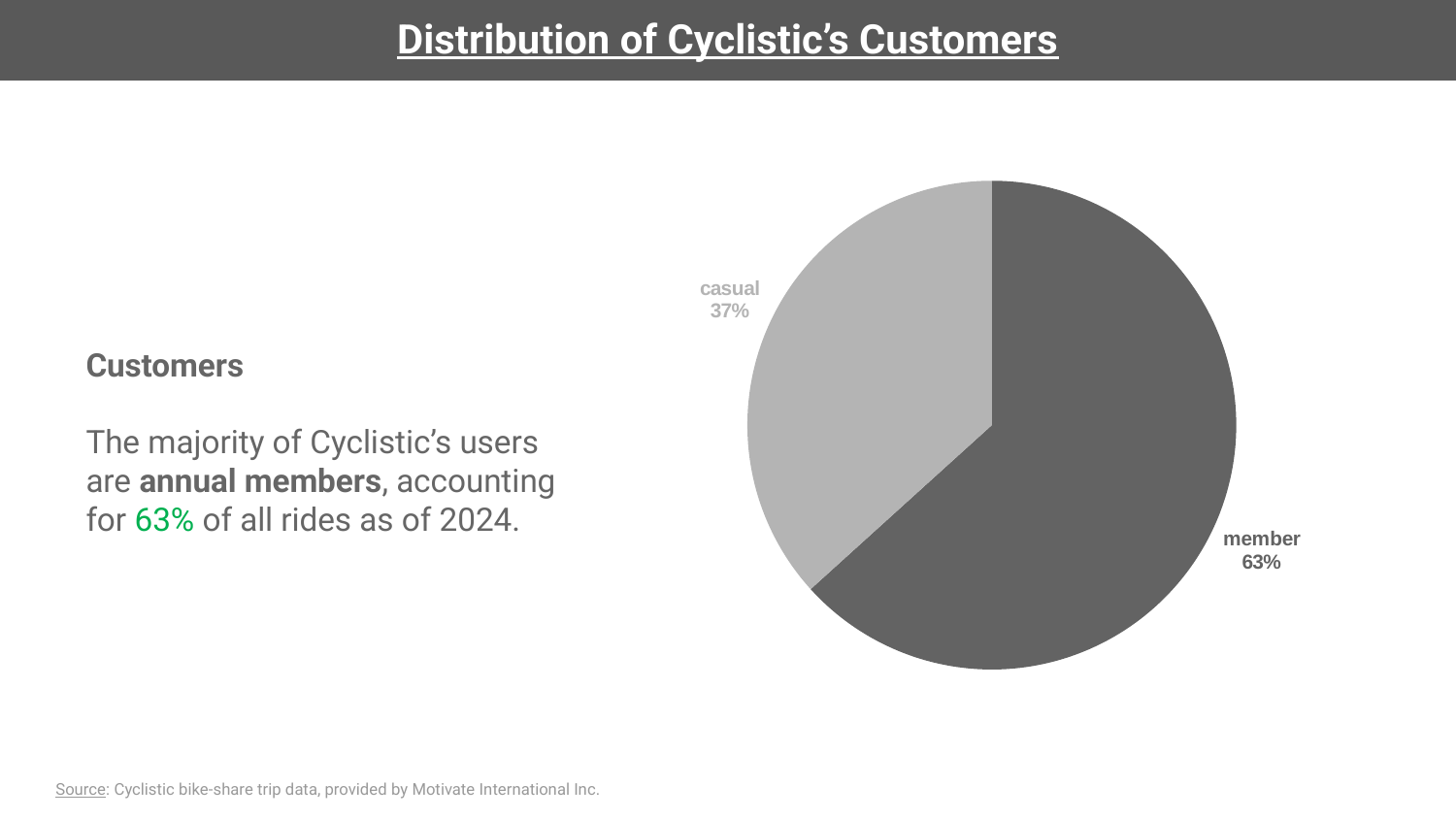

Distribution of Cyclistic’s Customers

### Chart

| Category | customer_count |
|---|---|
| member | 3708910.0 |
| casual | 2151658.0 |
Customers

The majority of Cyclistic’s users are annual members, accounting for 63% of all rides as of 2024.
Source: Cyclistic bike-share trip data, provided by Motivate International Inc.